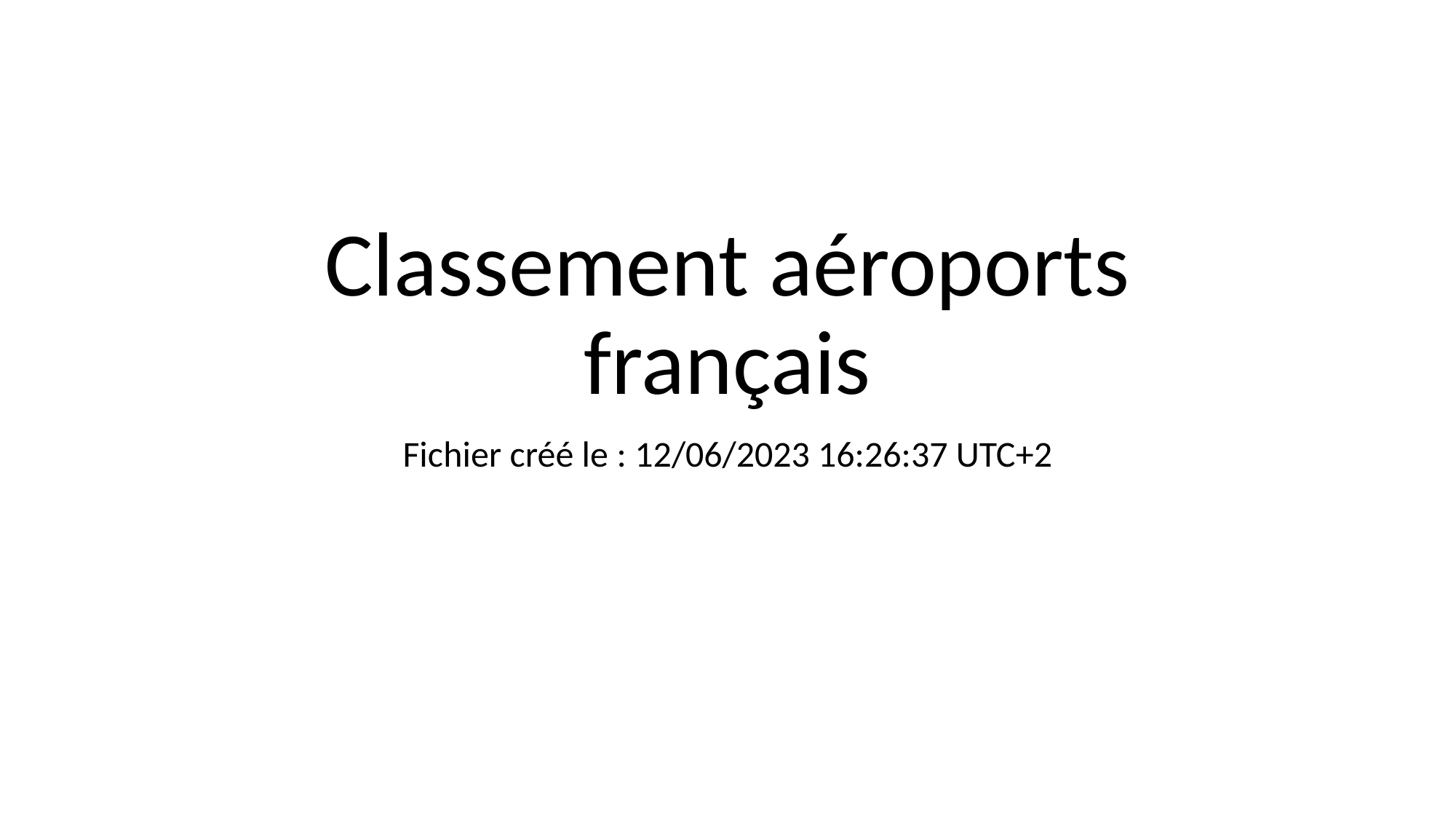

# Classement aéroports français
Fichier créé le : 12/06/2023 16:26:37 UTC+2